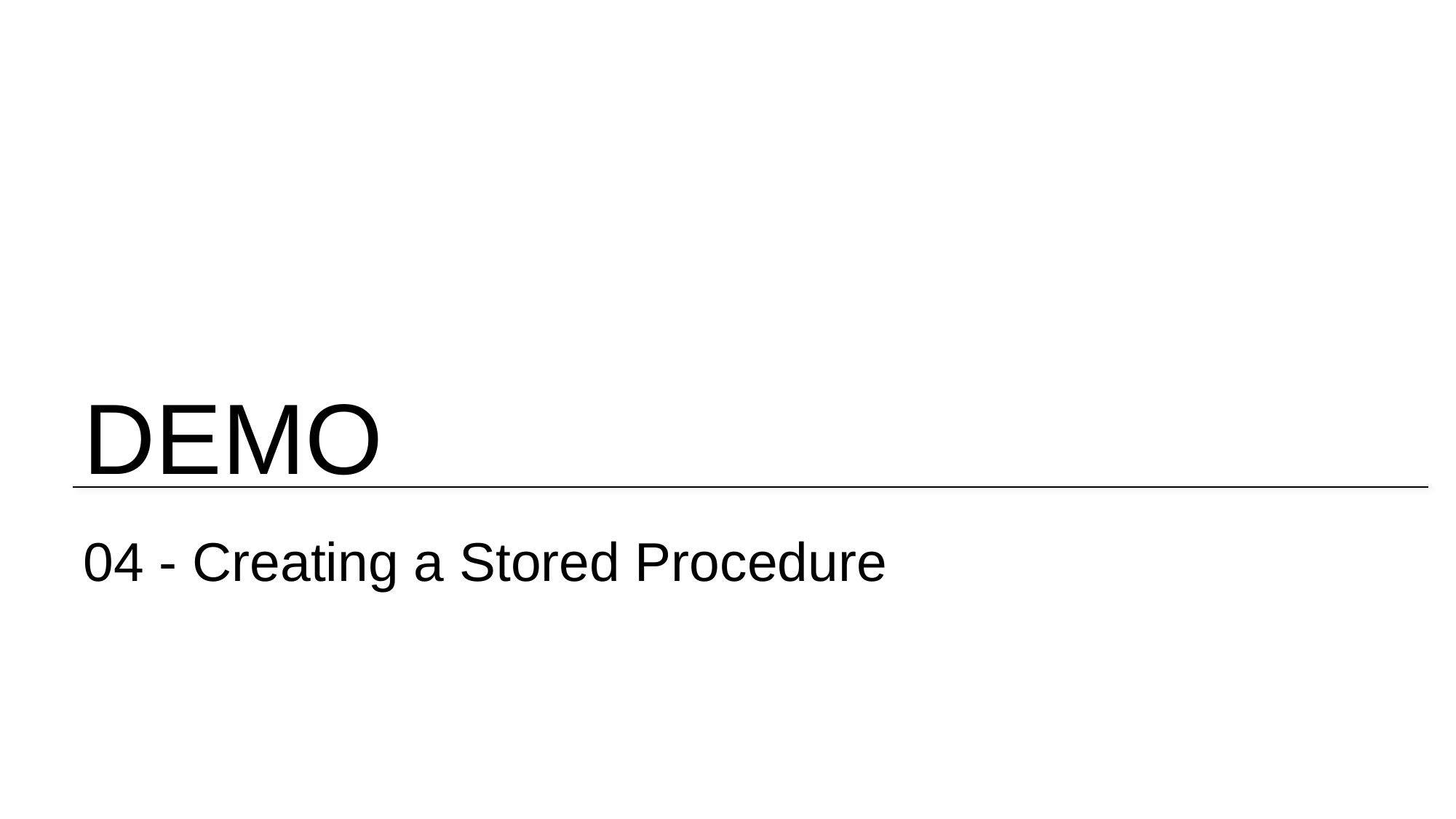

# 04 - Creating a Stored Procedure